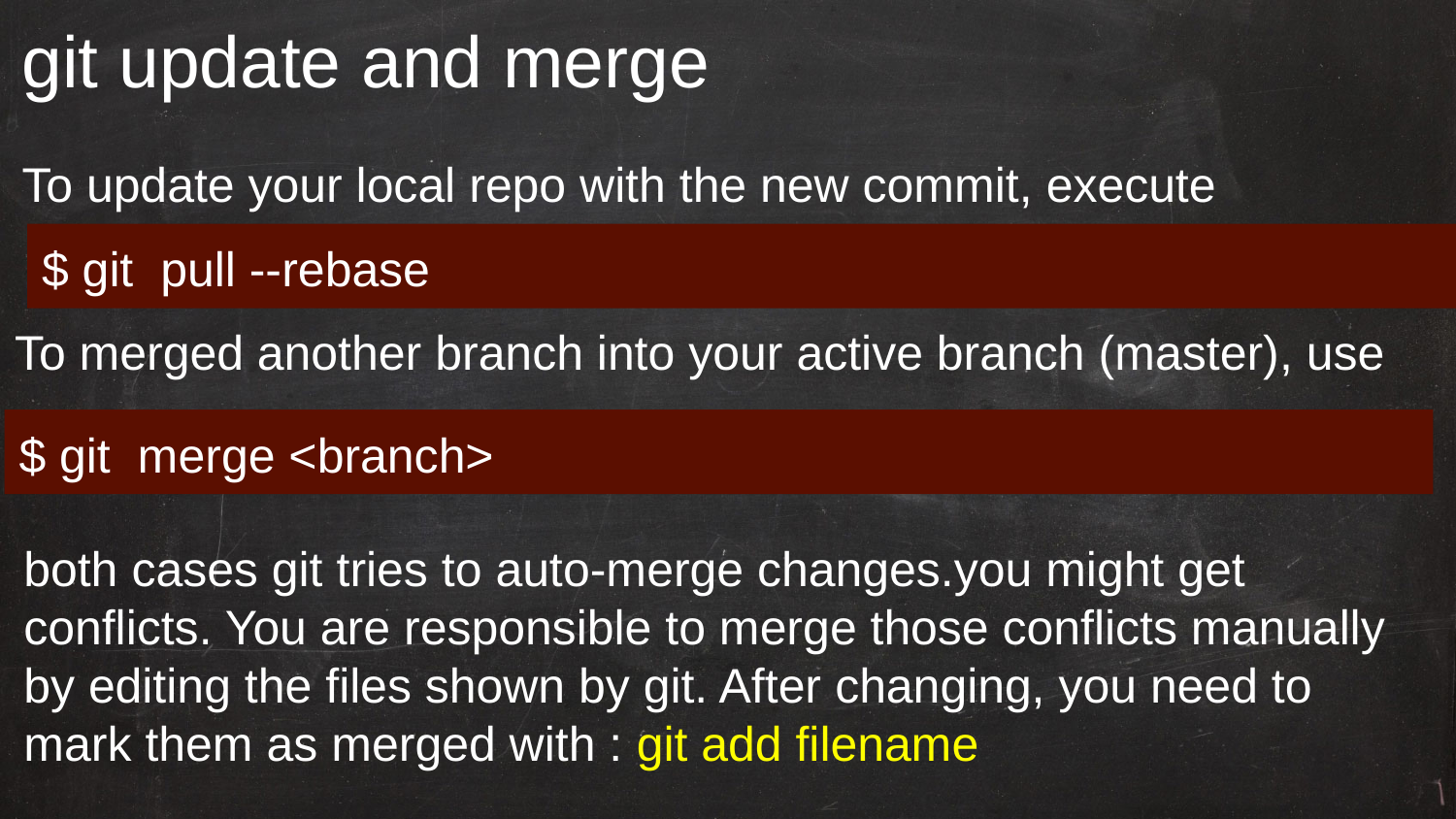

git update and merge

To update your local repo with the new commit, execute
$ git  pull --rebase
To merged another branch into your active branch (master), use
$ git  merge <branch>
both cases git tries to auto-merge changes.you might get conflicts. You are responsible to merge those conflicts manually by editing the files shown by git. After changing, you need to mark them as merged with : git add filename